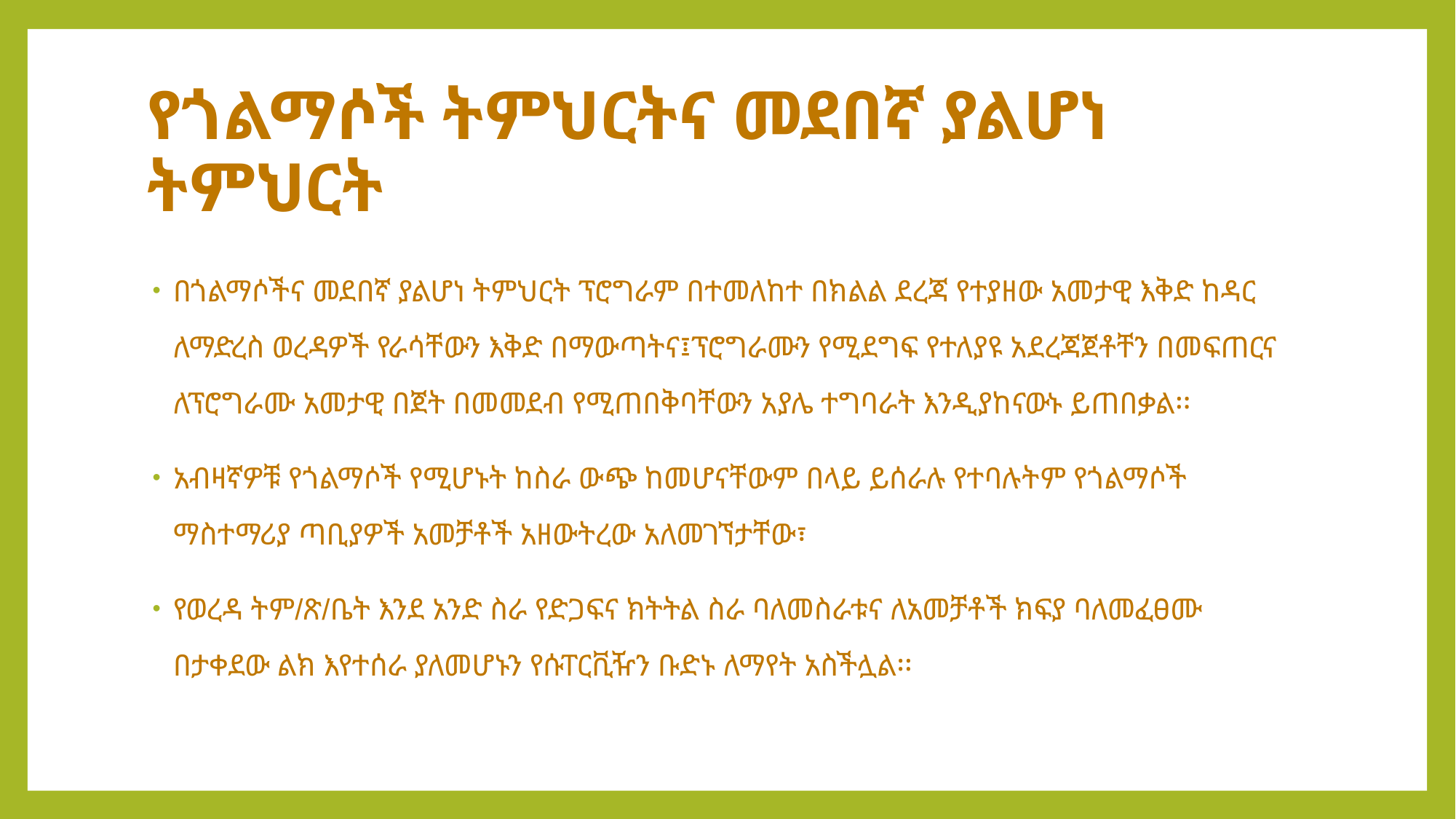

# የጎልማሶች ትምህርትና መደበኛ ያልሆነ ትምህርት
በጎልማሶችና መደበኛ ያልሆነ ትምህርት ፕሮግራም በተመለከተ በክልል ደረጃ የተያዘው አመታዊ እቅድ ከዳር ለማድረስ ወረዳዎች የራሳቸውን እቅድ በማውጣትና፤ፕሮግራሙን የሚደግፍ የተለያዩ አደረጃጀቶቸን በመፍጠርና ለፕሮግራሙ አመታዊ በጀት በመመደብ የሚጠበቅባቸውን አያሌ ተግባራት እንዲያከናውኑ ይጠበቃል፡፡
አብዛኛዎቹ የጎልማሶች የሚሆኑት ከስራ ውጭ ከመሆናቸውም በላይ ይሰራሉ የተባሉትም የጎልማሶች ማስተማሪያ ጣቢያዎች አመቻቶች አዘውትረው አለመገኘታቸው፣
የወረዳ ትም/ጽ/ቤት እንደ አንድ ስራ የድጋፍና ክትትል ስራ ባለመስራቱና ለአመቻቶች ክፍያ ባለመፈፀሙ በታቀደው ልክ እየተሰራ ያለመሆኑን የሱፐርቪዥን ቡድኑ ለማየት አስችሏል፡፡